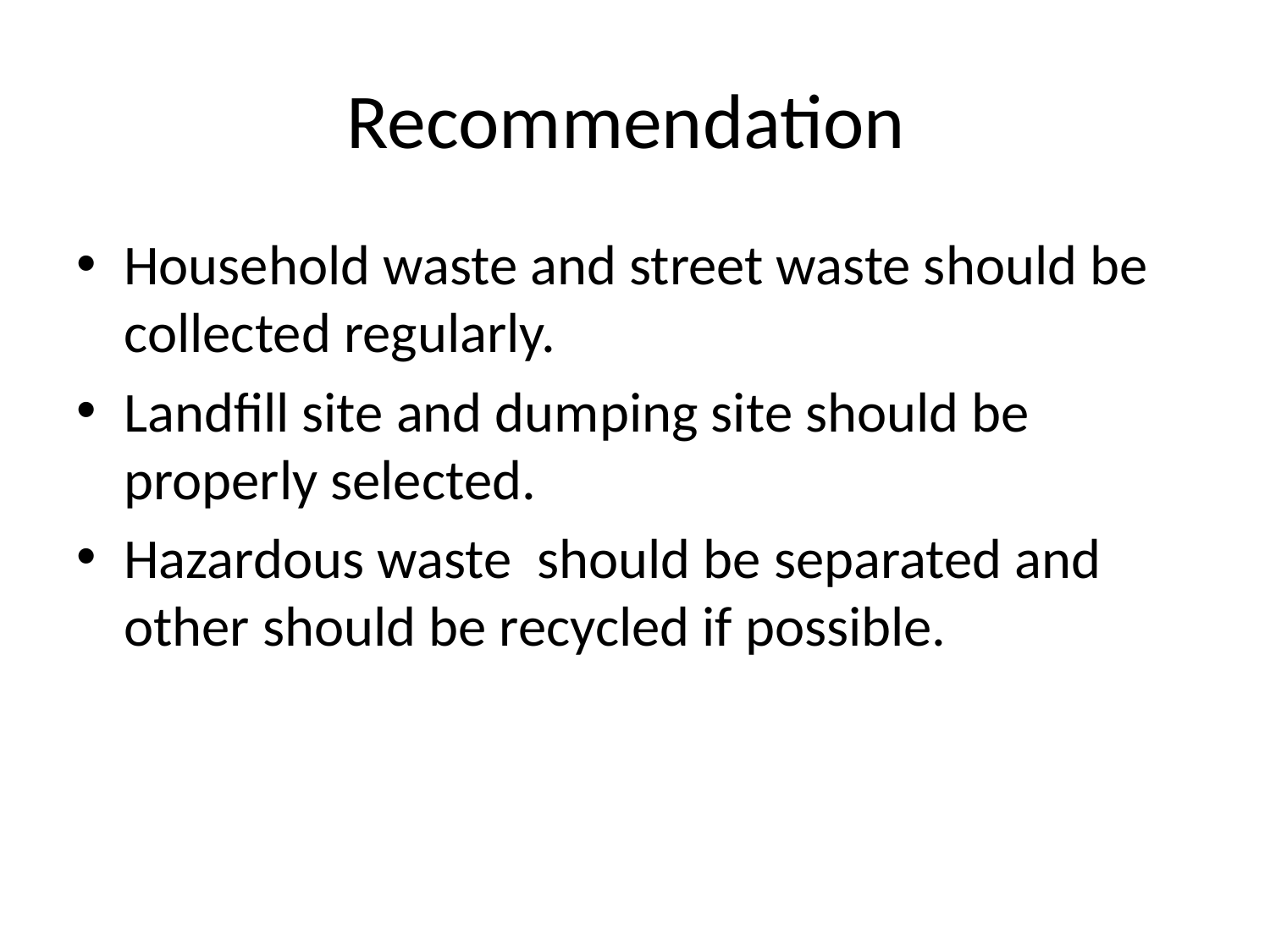

# Recommendation
Household waste and street waste should be collected regularly.
Landfill site and dumping site should be properly selected.
Hazardous waste  should be separated and other should be recycled if possible.